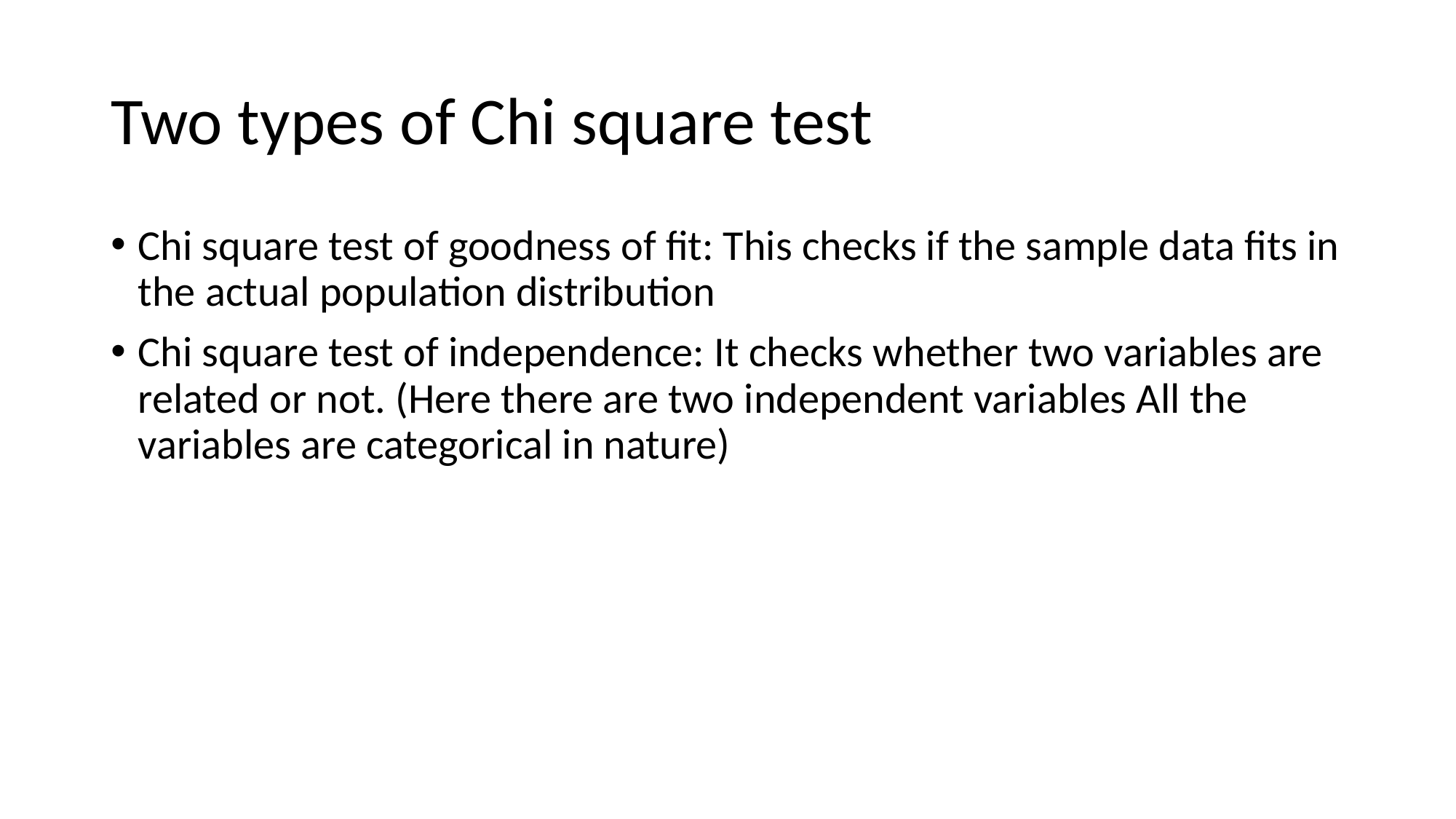

# Two types of Chi square test
Chi square test of goodness of fit: This checks if the sample data fits in the actual population distribution
Chi square test of independence: It checks whether two variables are related or not. (Here there are two independent variables All the variables are categorical in nature)